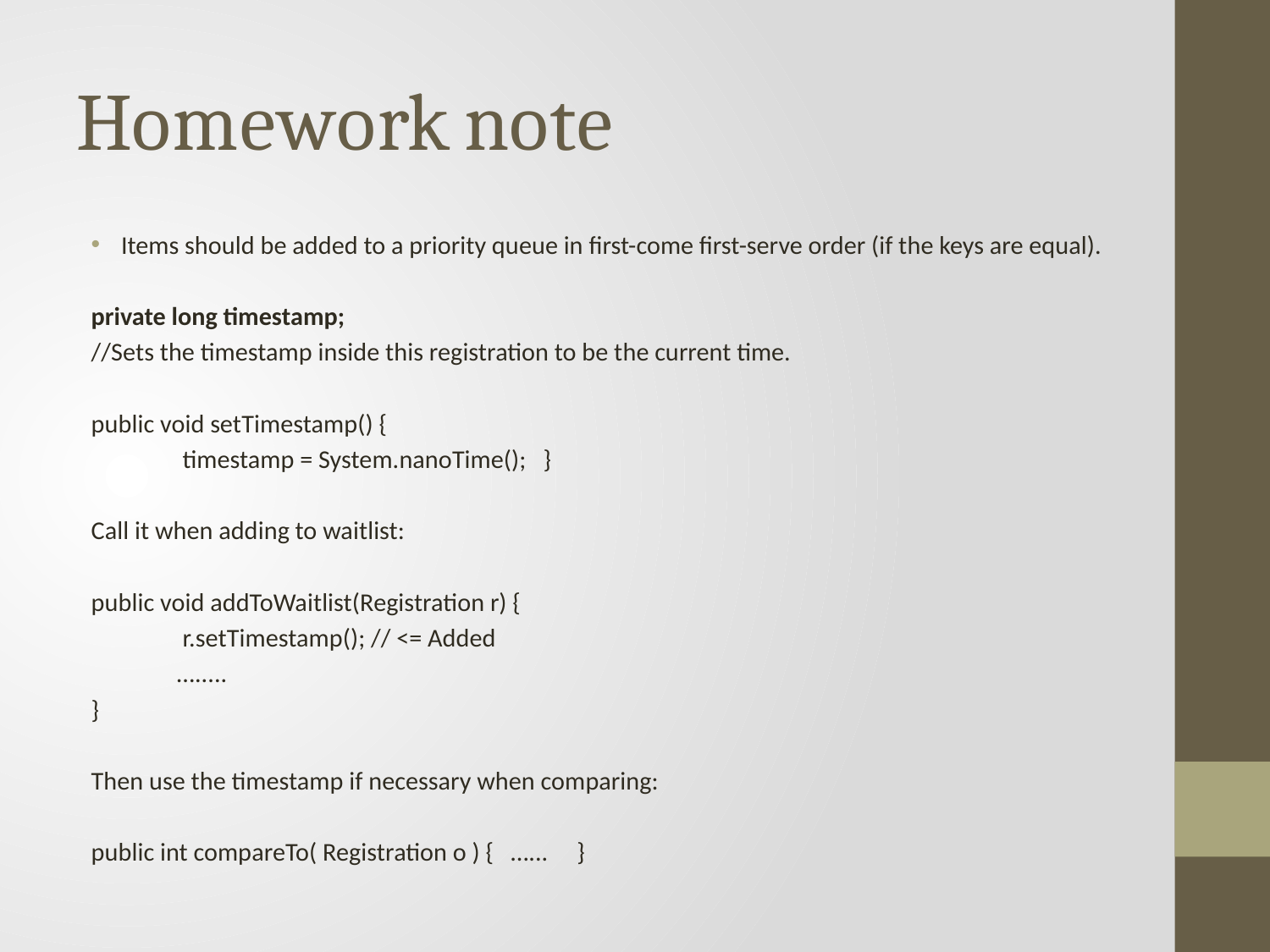

# Homework note
Items should be added to a priority queue in first-come first-serve order (if the keys are equal).

private long timestamp;
//Sets the timestamp inside this registration to be the current time.

public void setTimestamp() {
                timestamp = System.nanoTime();   }

Call it when adding to waitlist:

public void addToWaitlist(Registration r) {
                r.setTimestamp(); // <= Added
               ….....
}

Then use the timestamp if necessary when comparing:

public int compareTo( Registration o ) {   …...     }